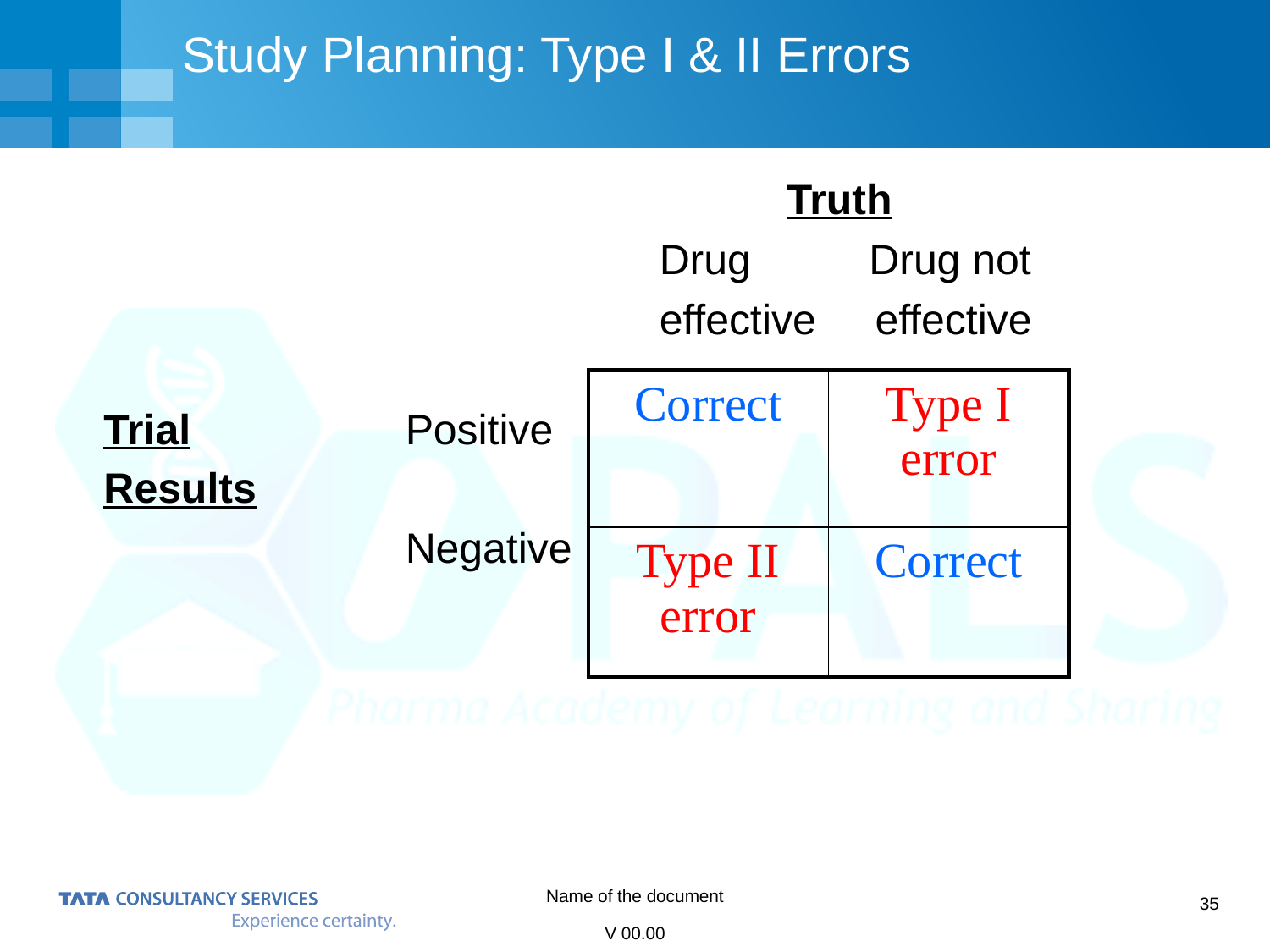

# Study Planning: Type I & II Errors
						Truth
					Drug 	       Drug not
					effective     effective
Trial		Positive
Results
			Negative

| Correct | Type I error |
| --- | --- |
| Type II error | Correct |